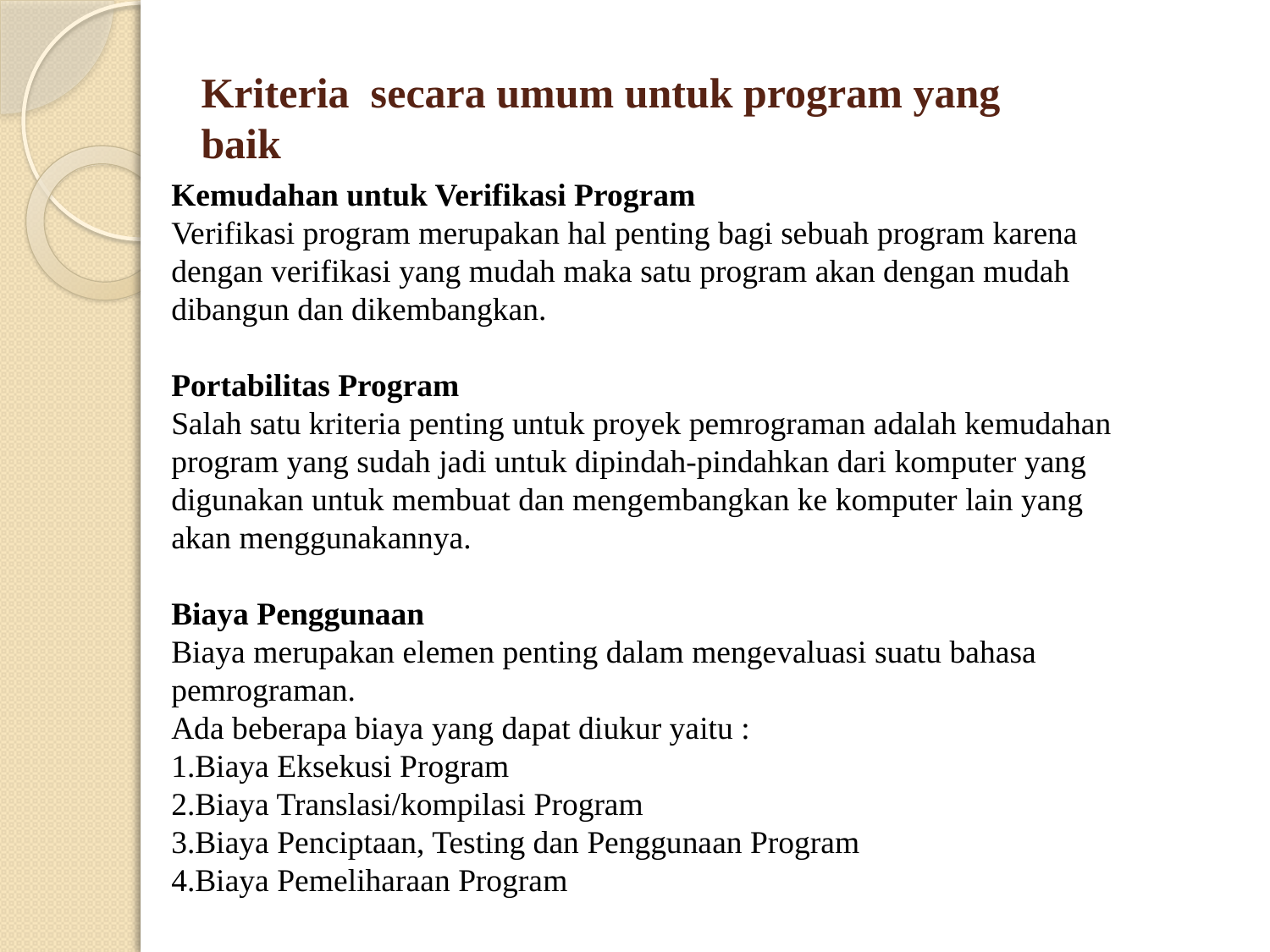

# Kriteria  secara umum untuk program yang baik
Kemudahan untuk Verifikasi Program
Verifikasi program merupakan hal penting bagi sebuah program karena dengan verifikasi yang mudah maka satu program akan dengan mudah dibangun dan dikembangkan.

Portabilitas Program
Salah satu kriteria penting untuk proyek pemrograman adalah kemudahan program yang sudah jadi untuk dipindah-pindahkan dari komputer yang digunakan untuk membuat dan mengembangkan ke komputer lain yang akan menggunakannya.

Biaya Penggunaan
Biaya merupakan elemen penting dalam mengevaluasi suatu bahasa pemrograman.
Ada beberapa biaya yang dapat diukur yaitu :
Biaya Eksekusi Program
Biaya Translasi/kompilasi Program
Biaya Penciptaan, Testing dan Penggunaan Program
Biaya Pemeliharaan Program